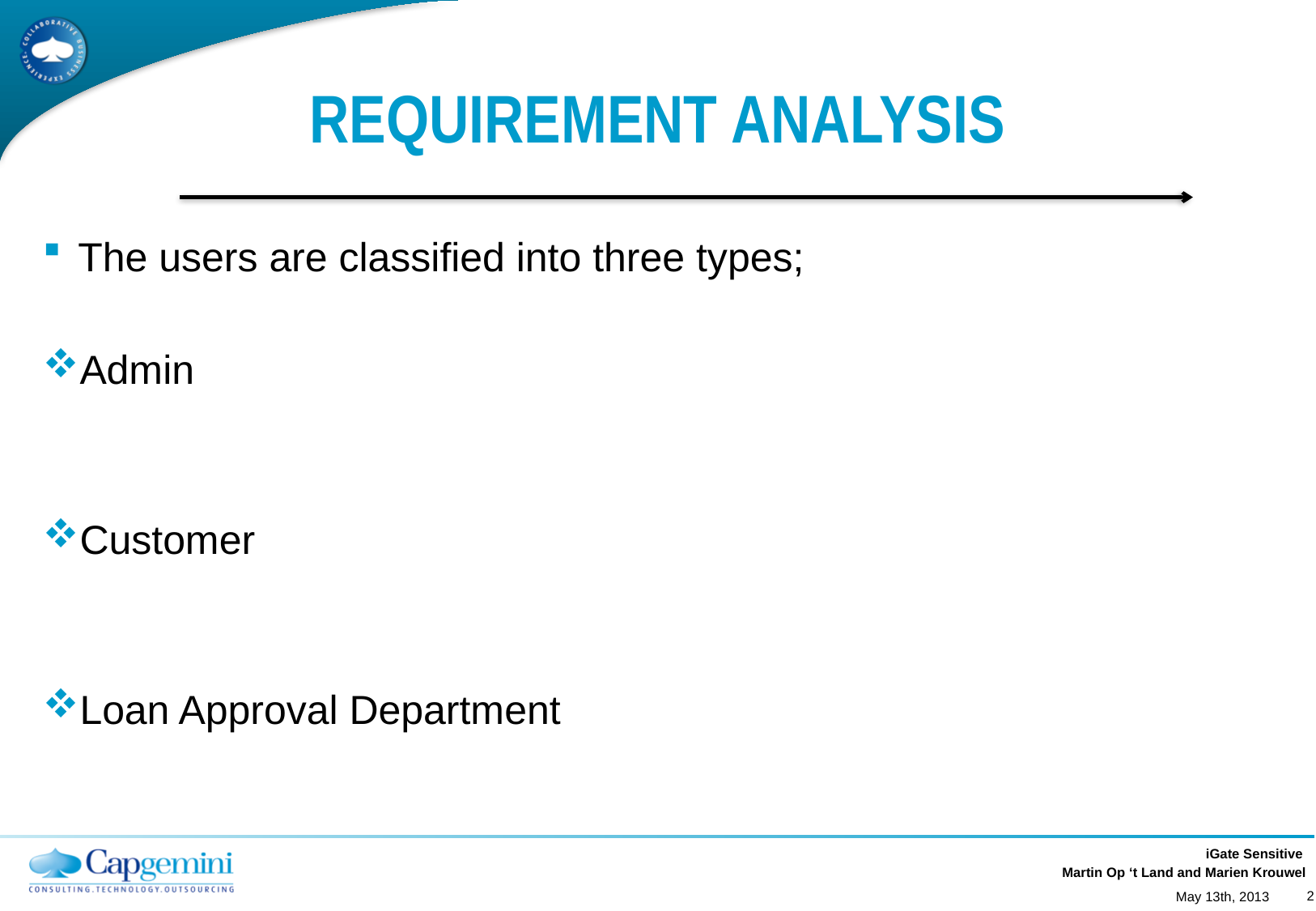

# Requirement Analysis
The users are classified into three types;

Admin

Customer

Loan Approval Department

iGate Sensitive
May 13th, 2013
2